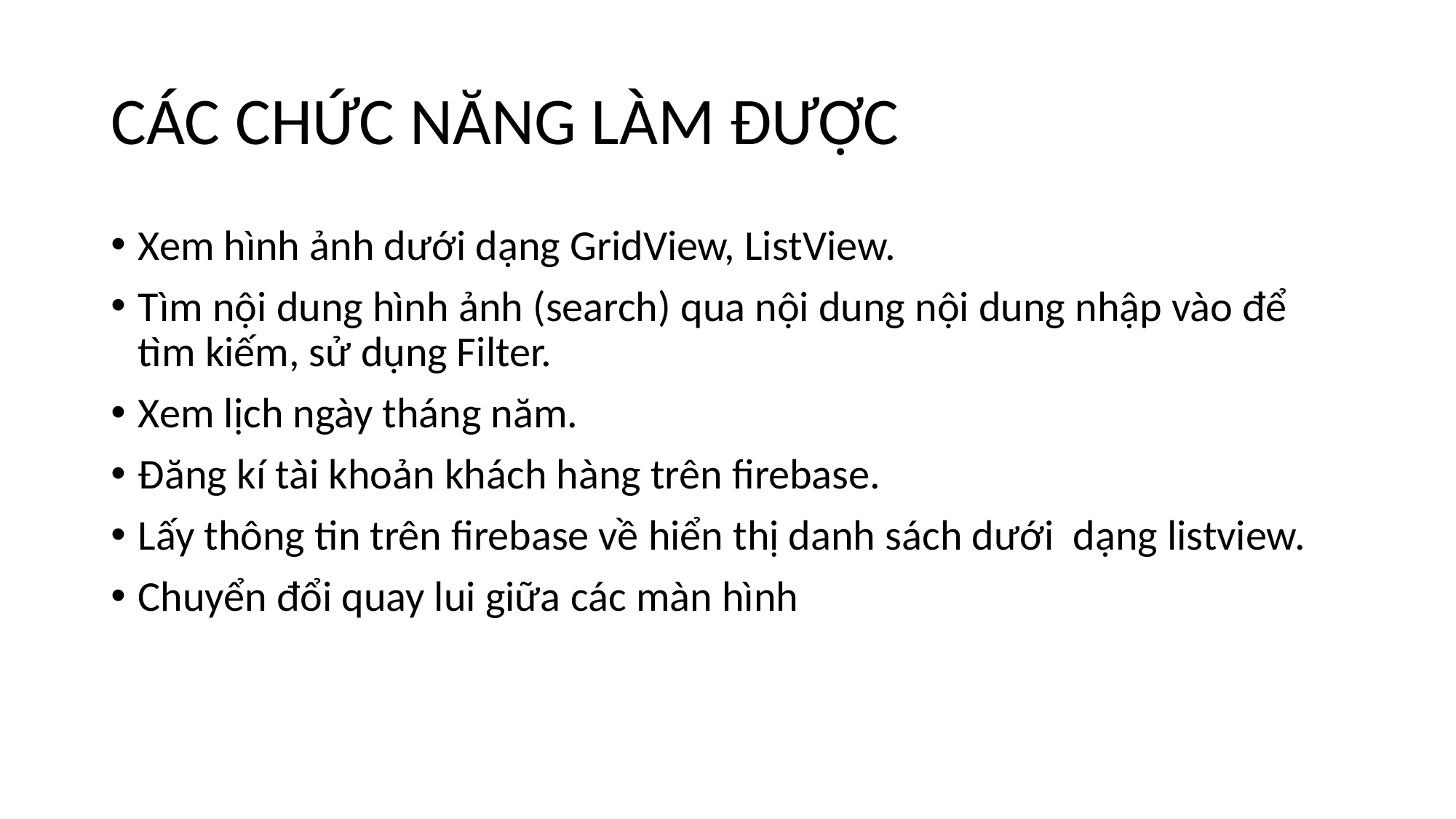

# CÁC CHỨC NĂNG LÀM ĐƯỢC
Xem hình ảnh dưới dạng GridView, ListView.
Tìm nội dung hình ảnh (search) qua nội dung nội dung nhập vào để tìm kiếm, sử dụng Filter.
Xem lịch ngày tháng năm.
Đăng kí tài khoản khách hàng trên firebase.
Lấy thông tin trên firebase về hiển thị danh sách dưới  dạng listview.
Chuyển đổi quay lui giữa các màn hình